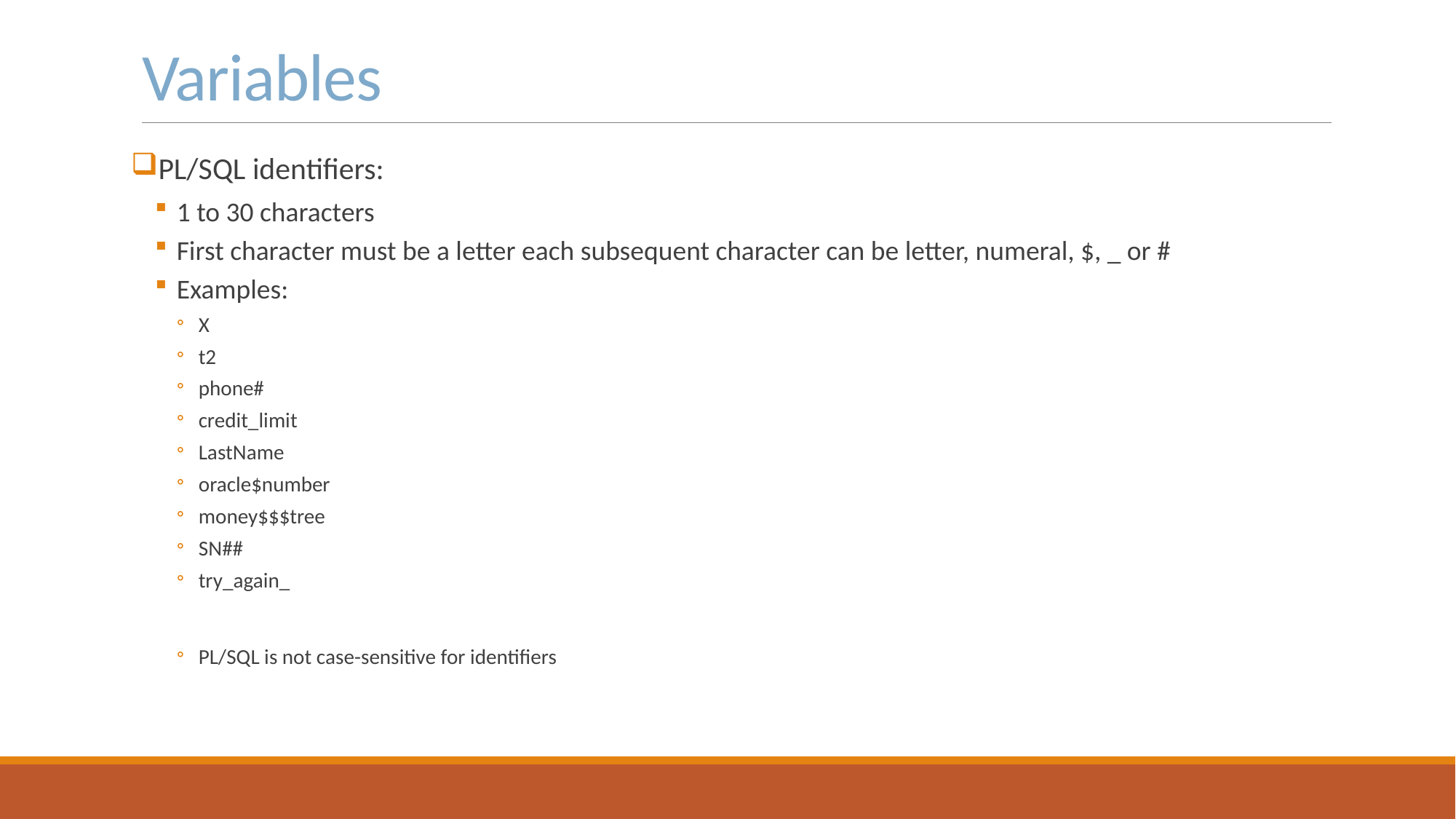

# Variables
PL/SQL identifiers:
1 to 30 characters
First character must be a letter each subsequent character can be letter, numeral, $, _ or #
Examples:
X
t2
phone#
credit_limit
LastName
oracle$number
money$$$tree
SN##
try_again_

PL/SQL is not case-sensitive for identifiers